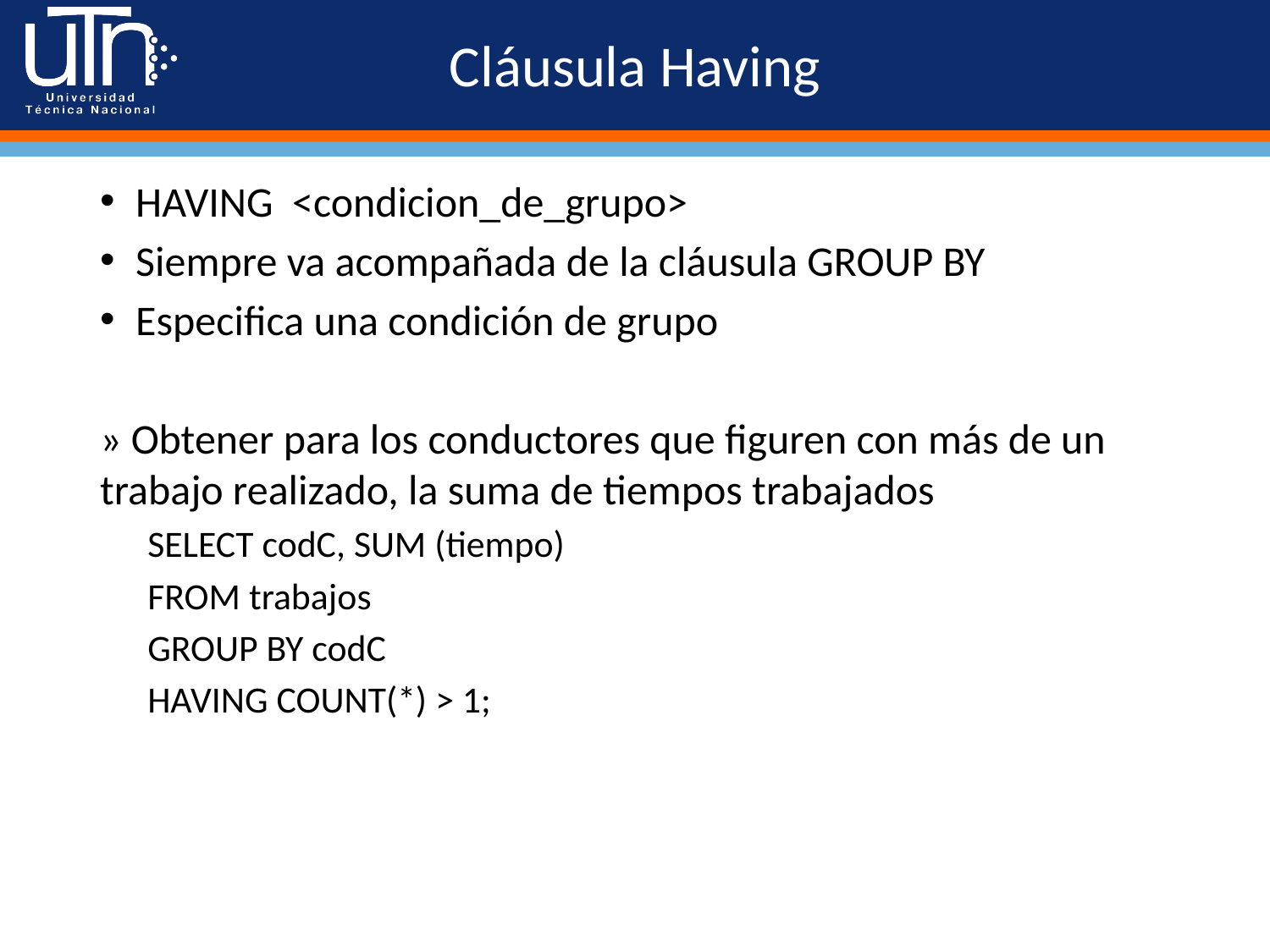

# Cláusula Having
HAVING  <condicion_de_grupo>
Siempre va acompañada de la cláusula GROUP BY
Especifica una condición de grupo

» Obtener para los conductores que figuren con más de un trabajo realizado, la suma de tiempos trabajados
SELECT codC, SUM (tiempo)
FROM trabajos
GROUP BY codC
HAVING COUNT(*) > 1;